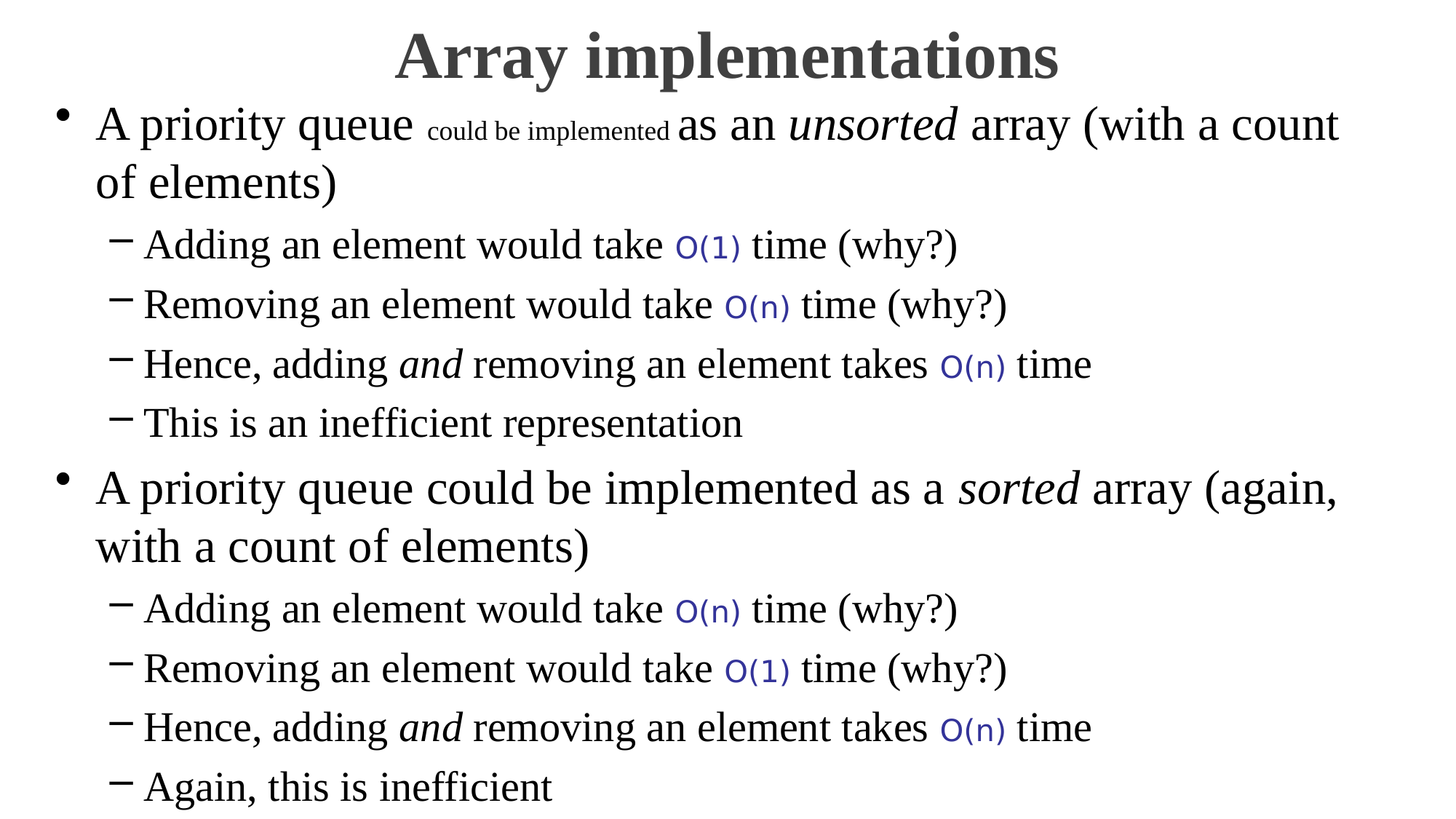

# Array implementations
A priority queue could be implemented as an unsorted array (with a count of elements)
Adding an element would take O(1) time (why?)
Removing an element would take O(n) time (why?)
Hence, adding and removing an element takes O(n) time
This is an inefficient representation
A priority queue could be implemented as a sorted array (again, with a count of elements)
Adding an element would take O(n) time (why?)
Removing an element would take O(1) time (why?)
Hence, adding and removing an element takes O(n) time
Again, this is inefficient

63